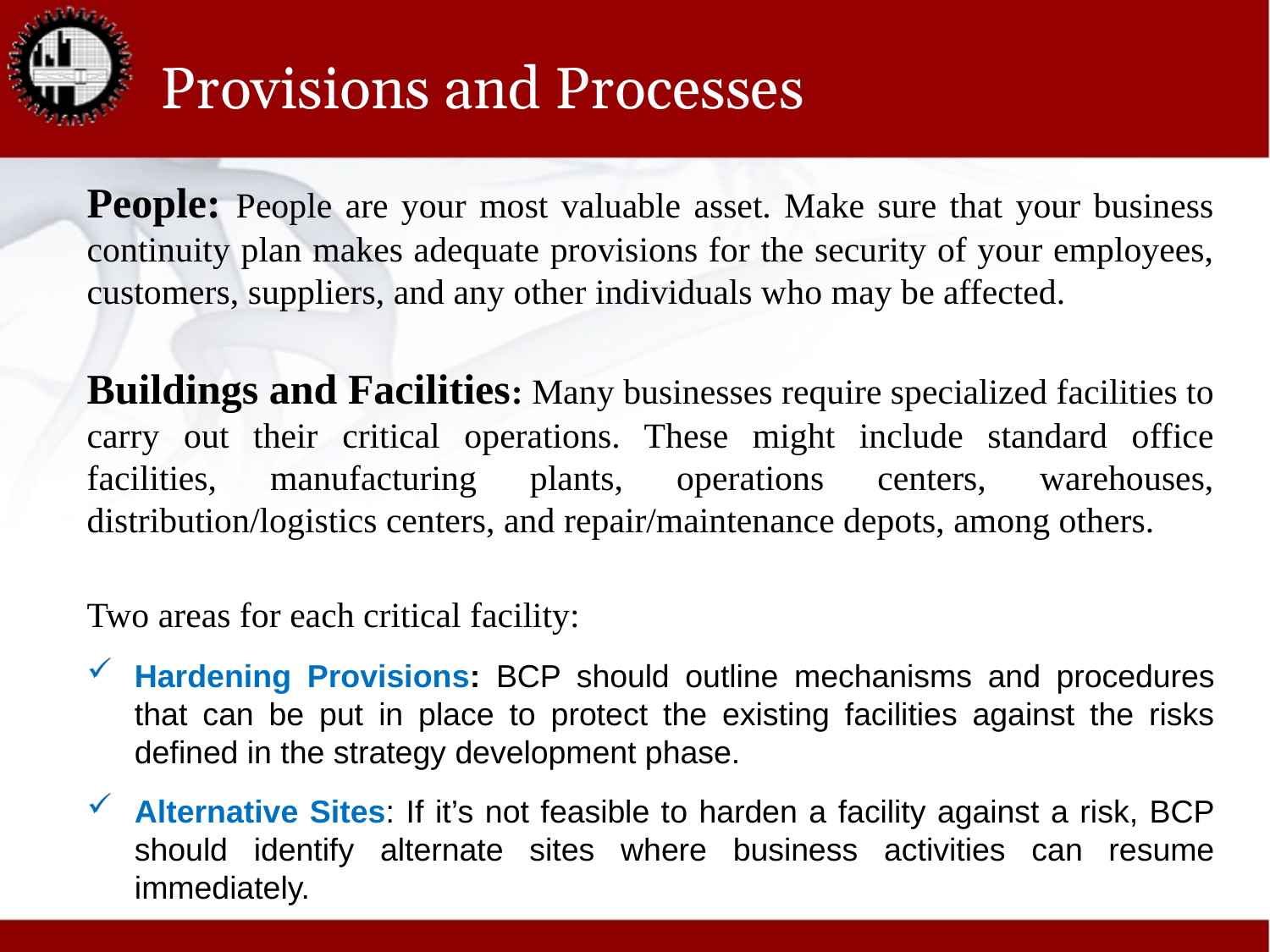

# Provisions and Processes
People: People are your most valuable asset. Make sure that your business continuity plan makes adequate provisions for the security of your employees, customers, suppliers, and any other individuals who may be affected.

Buildings and Facilities: Many businesses require specialized facilities to carry out their critical operations. These might include standard office facilities, manufacturing plants, operations centers, warehouses, distribution/logistics centers, and repair/maintenance depots, among others.

Two areas for each critical facility:
Hardening Provisions: BCP should outline mechanisms and procedures that can be put in place to protect the existing facilities against the risks defined in the strategy development phase.
Alternative Sites: If it’s not feasible to harden a facility against a risk, BCP should identify alternate sites where business activities can resume immediately.